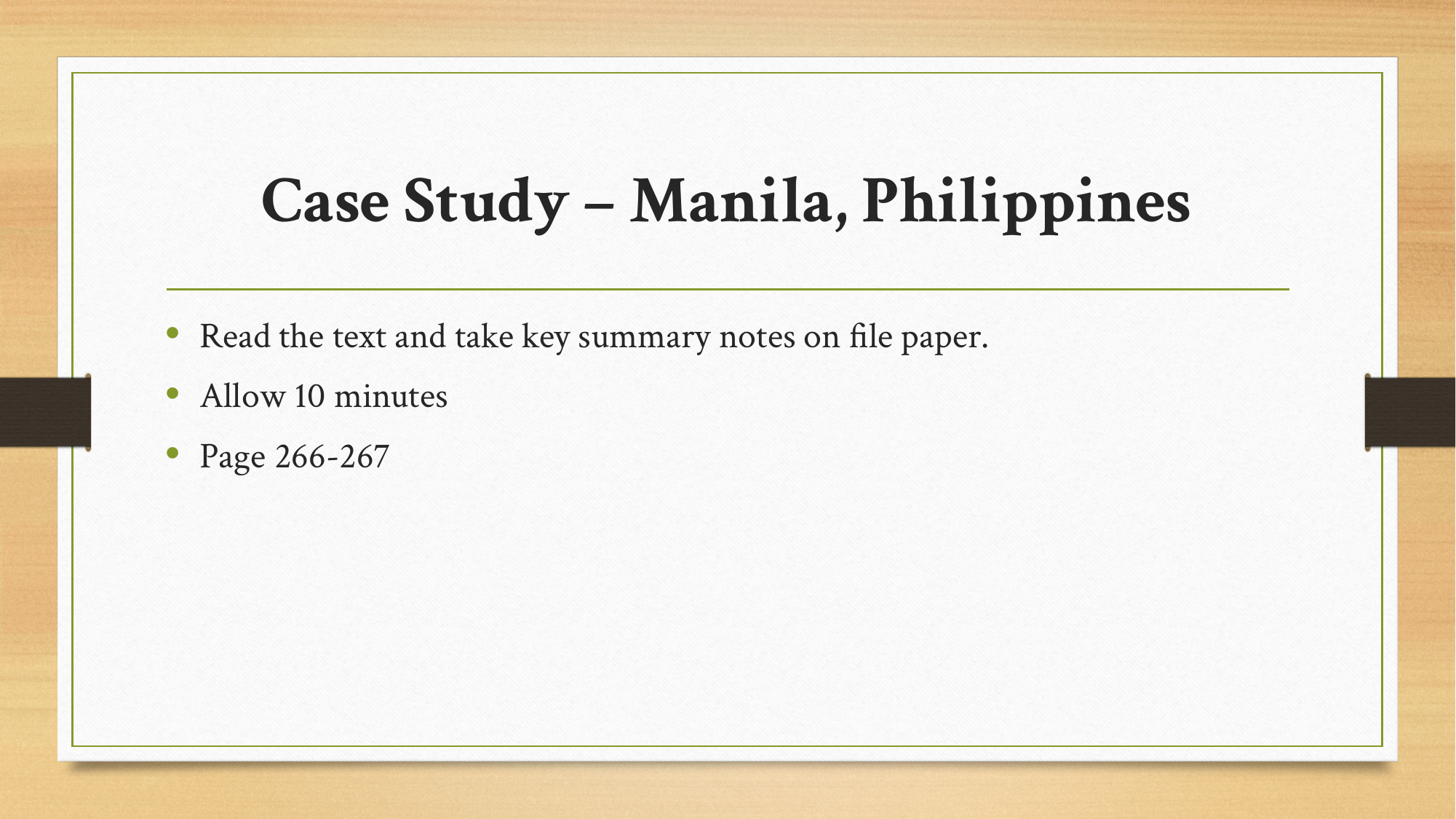

# Case Study – Manila, Philippines
Read the text and take key summary notes on file paper.
Allow 10 minutes
Page 266-267